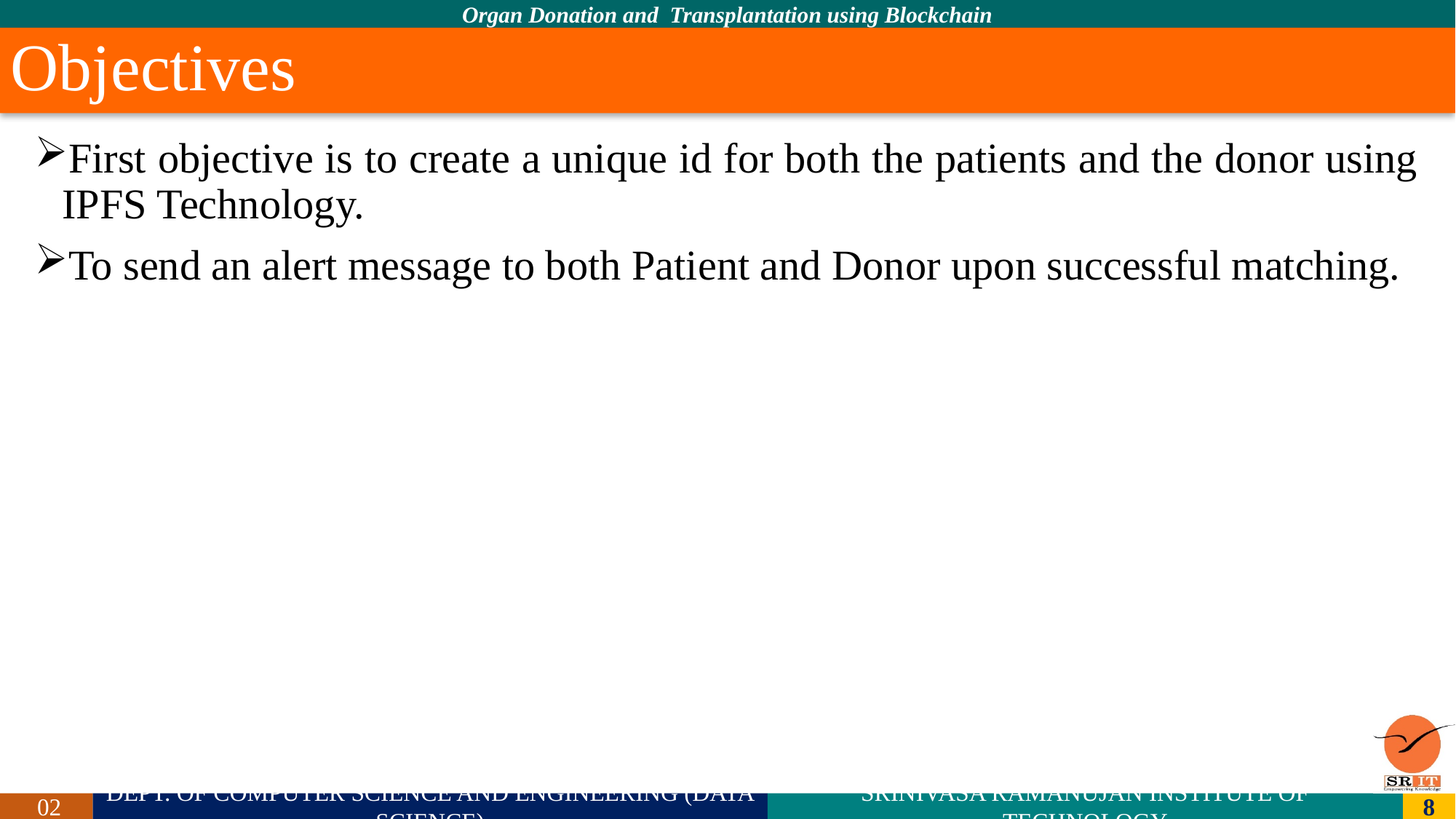

# Objectives
First objective is to create a unique id for both the patients and the donor using IPFS Technology.
To send an alert message to both Patient and Donor upon successful matching.